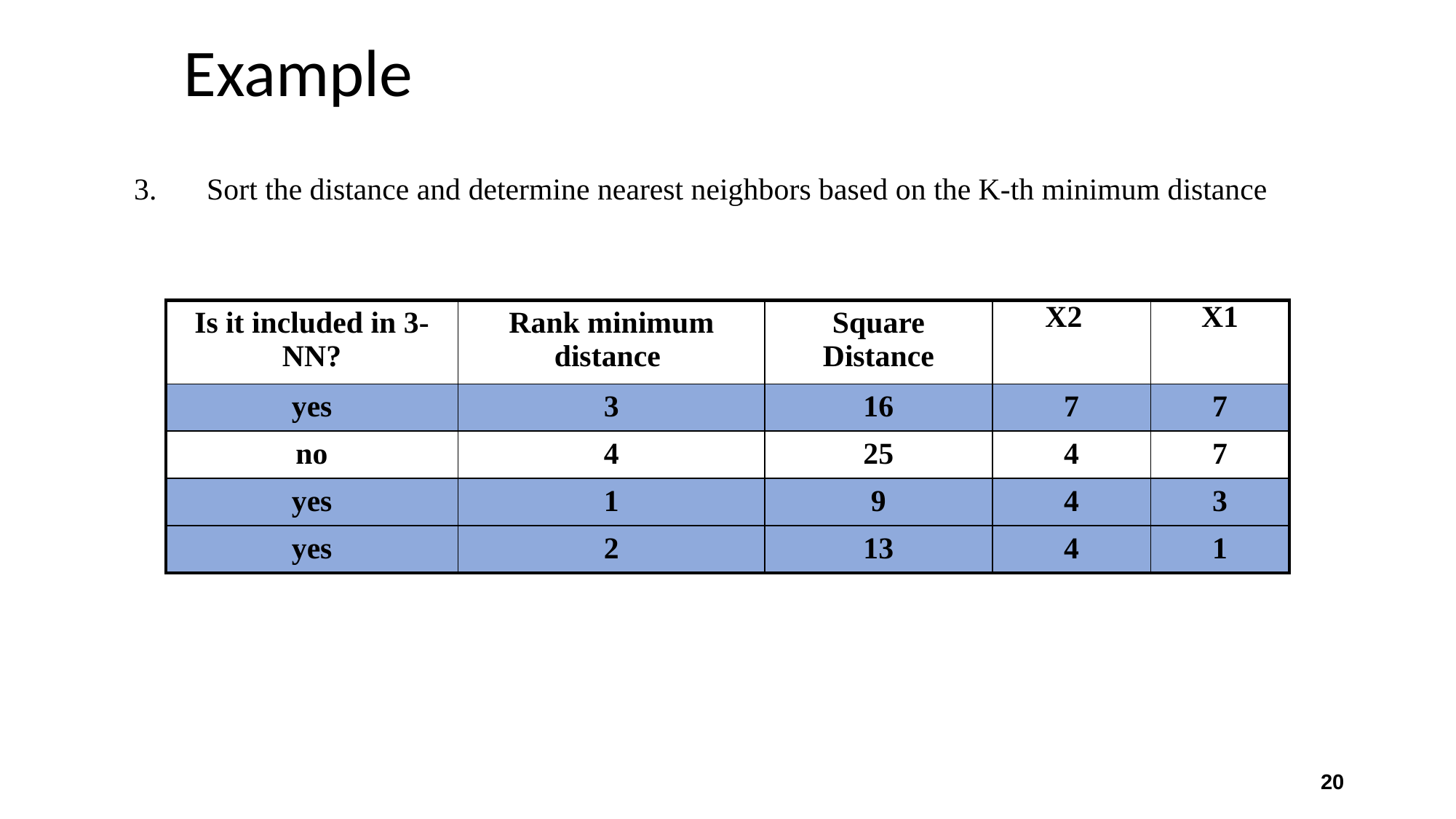

# Example
Sort the distance and determine nearest neighbors based on the K-th minimum distance
| Is it included in 3-NN? | Rank minimum distance | Square Distance | X2 | X1 |
| --- | --- | --- | --- | --- |
| yes | 3 | 16 | 7 | 7 |
| no | 4 | 25 | 4 | 7 |
| yes | 1 | 9 | 4 | 3 |
| yes | 2 | 13 | 4 | 1 |
20